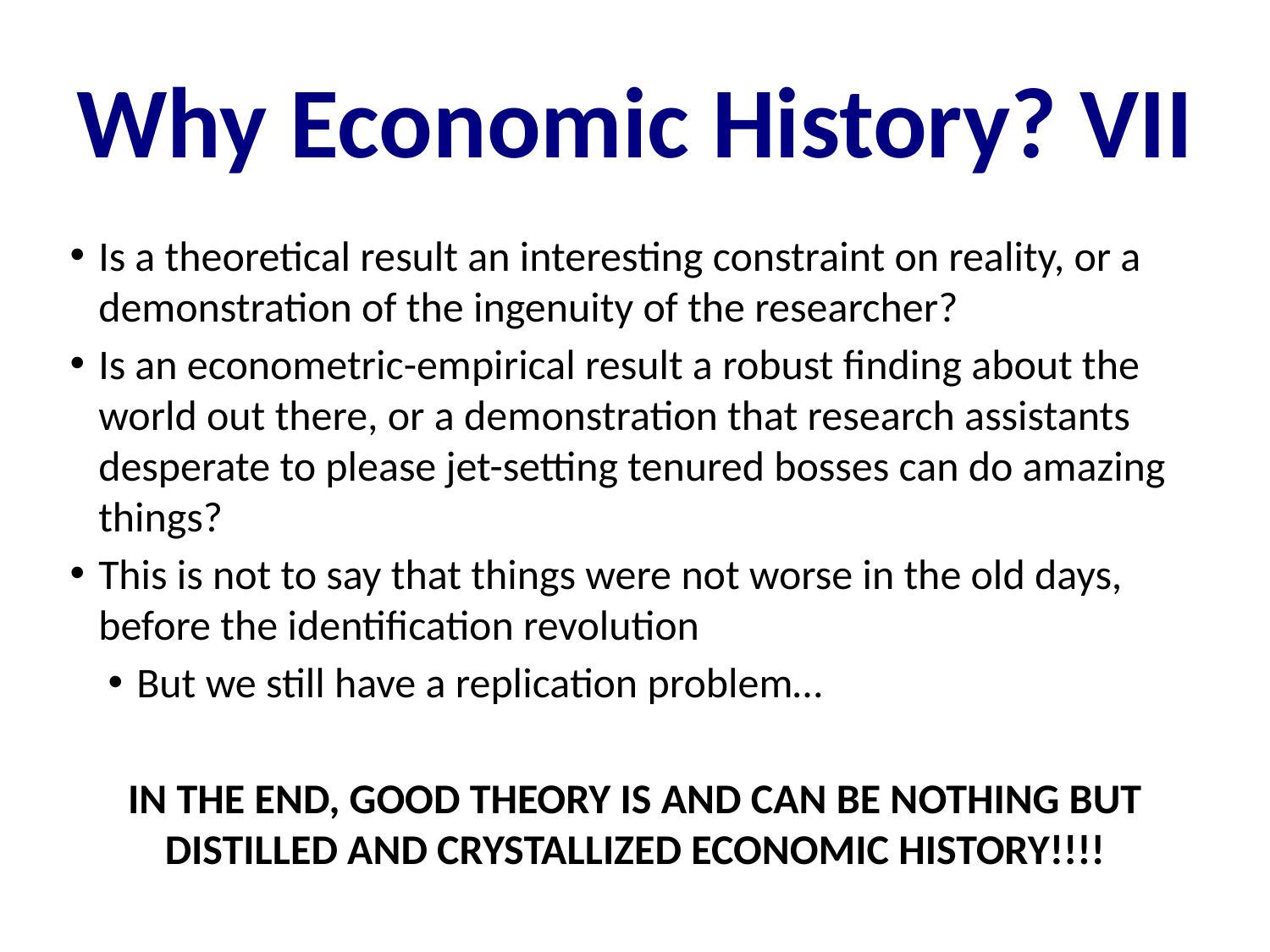

Why Economic History? VII
Is a theoretical result an interesting constraint on reality, or a demonstration of the ingenuity of the researcher?
Is an econometric-empirical result a robust finding about the world out there, or a demonstration that research assistants desperate to please jet-setting tenured bosses can do amazing things?
This is not to say that things were not worse in the old days, before the identification revolution
But we still have a replication problem…

IN THE END, GOOD THEORY IS AND CAN BE NOTHING BUT DISTILLED AND CRYSTALLIZED ECONOMIC HISTORY!!!!
24